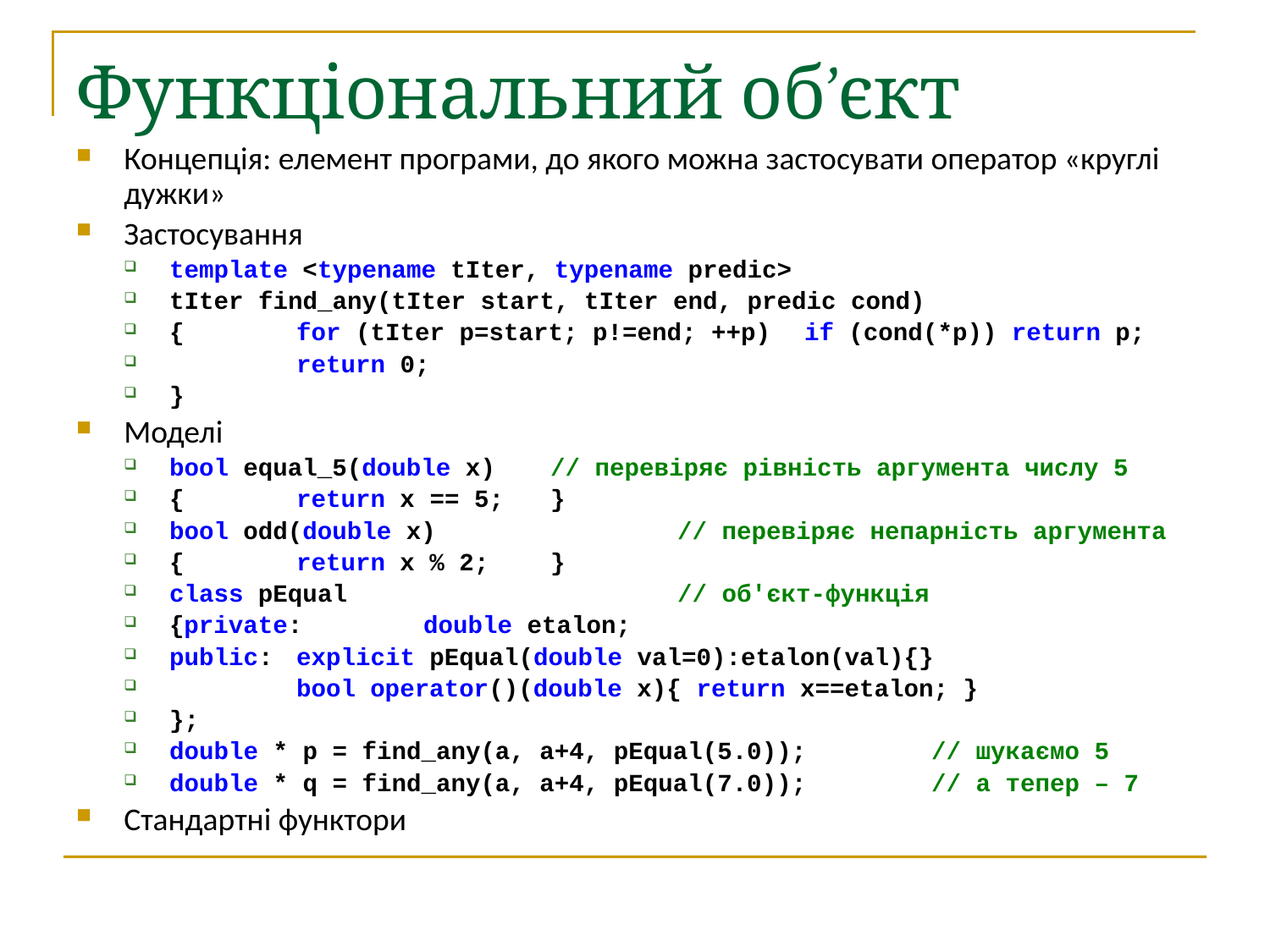

# Функціональний об’єкт
Концепція: елемент програми, до якого можна застосувати оператор «круглі дужки»
Застосування
template <typename tIter, typename predic>
tIter find_any(tIter start, tIter end, predic cond)
{	for (tIter p=start; p!=end; ++p)	if (cond(*p)) return p;
	return 0;
}
Моделі
bool equal_5(double x)	// перевіряє рівність аргумента числу 5
{	return x == 5;	}
bool odd(double x)		// перевіряє непарність аргумента
{	return x % 2;	}
class pEqual			// об'єкт-функція
{private:	double etalon;
public:	explicit pEqual(double val=0):etalon(val){}
	bool operator()(double x){ return x==etalon; }
};
double * p = find_any(a, a+4, pEqual(5.0));	// шукаємо 5
double * q = find_any(a, a+4, pEqual(7.0));	// а тепер – 7
Стандартні функтори